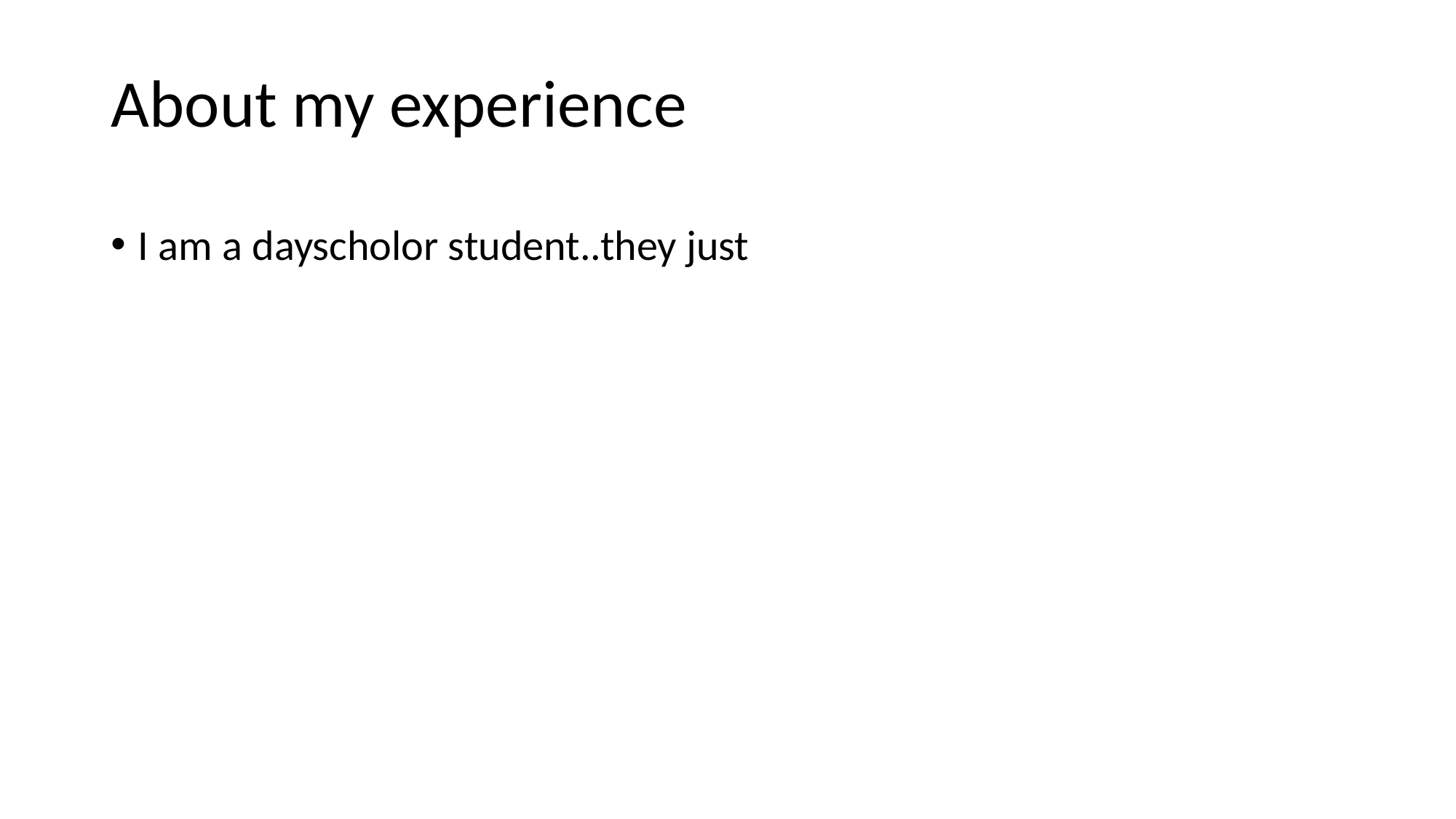

# About my experience
I am a dayscholor student..they just